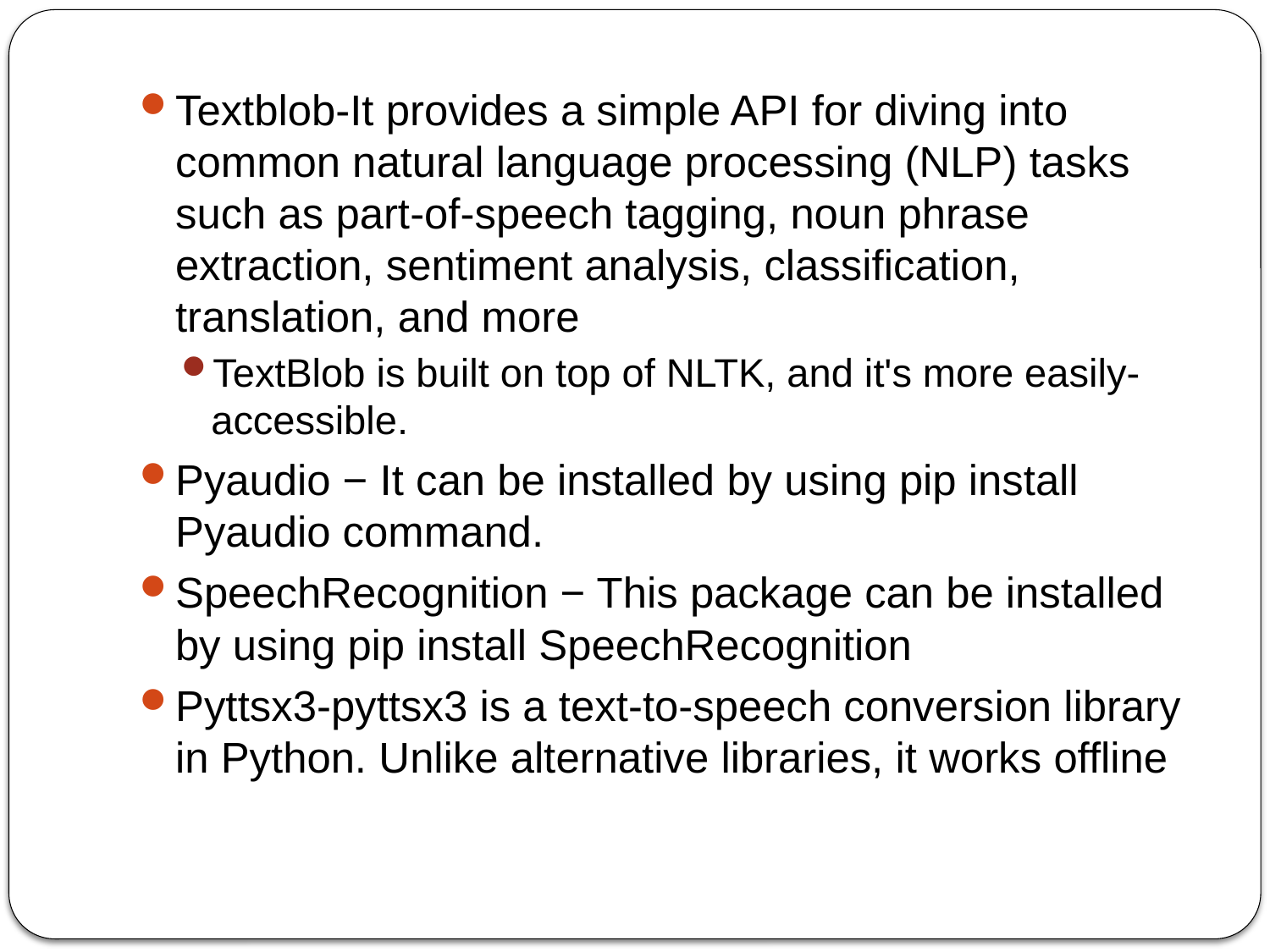

Textblob-It provides a simple API for diving into common natural language processing (NLP) tasks such as part-of-speech tagging, noun phrase extraction, sentiment analysis, classification, translation, and more
TextBlob is built on top of NLTK, and it's more easily-accessible.
Pyaudio − It can be installed by using pip install Pyaudio command.
SpeechRecognition − This package can be installed by using pip install SpeechRecognition
Pyttsx3-pyttsx3 is a text-to-speech conversion library in Python. Unlike alternative libraries, it works offline